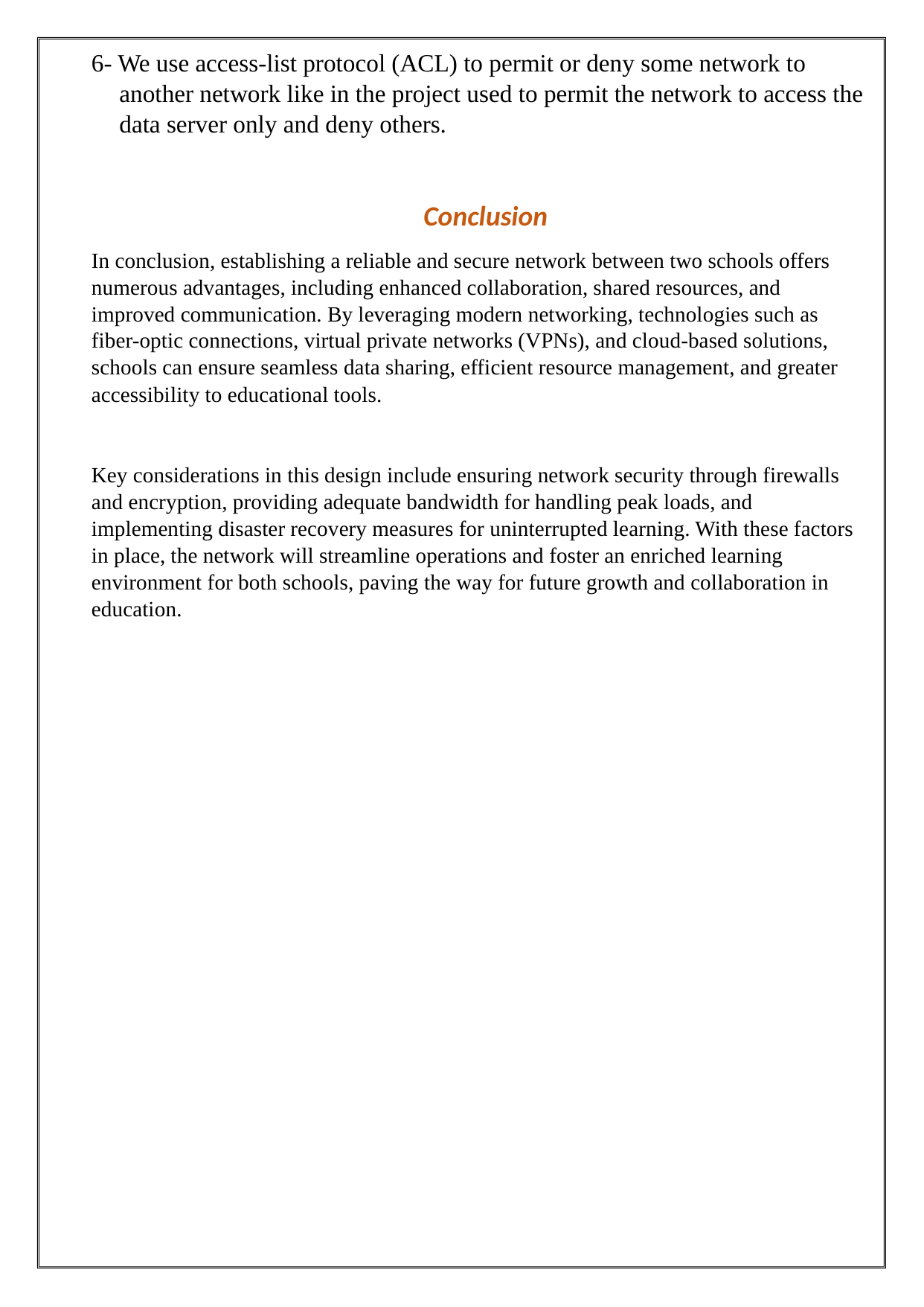

6- We use access-list protocol (ACL) to permit or deny some network to another network like in the project used to permit the network to access the data server only and deny others.

Conclusion
In conclusion, establishing a reliable and secure network between two schools offers numerous advantages, including enhanced collaboration, shared resources, and improved communication. By leveraging modern networking, technologies such as fiber-optic connections, virtual private networks (VPNs), and cloud-based solutions, schools can ensure seamless data sharing, efficient resource management, and greater accessibility to educational tools.

Key considerations in this design include ensuring network security through firewalls and encryption, providing adequate bandwidth for handling peak loads, and implementing disaster recovery measures for uninterrupted learning. With these factors in place, the network will streamline operations and foster an enriched learning environment for both schools, paving the way for future growth and collaboration in education.